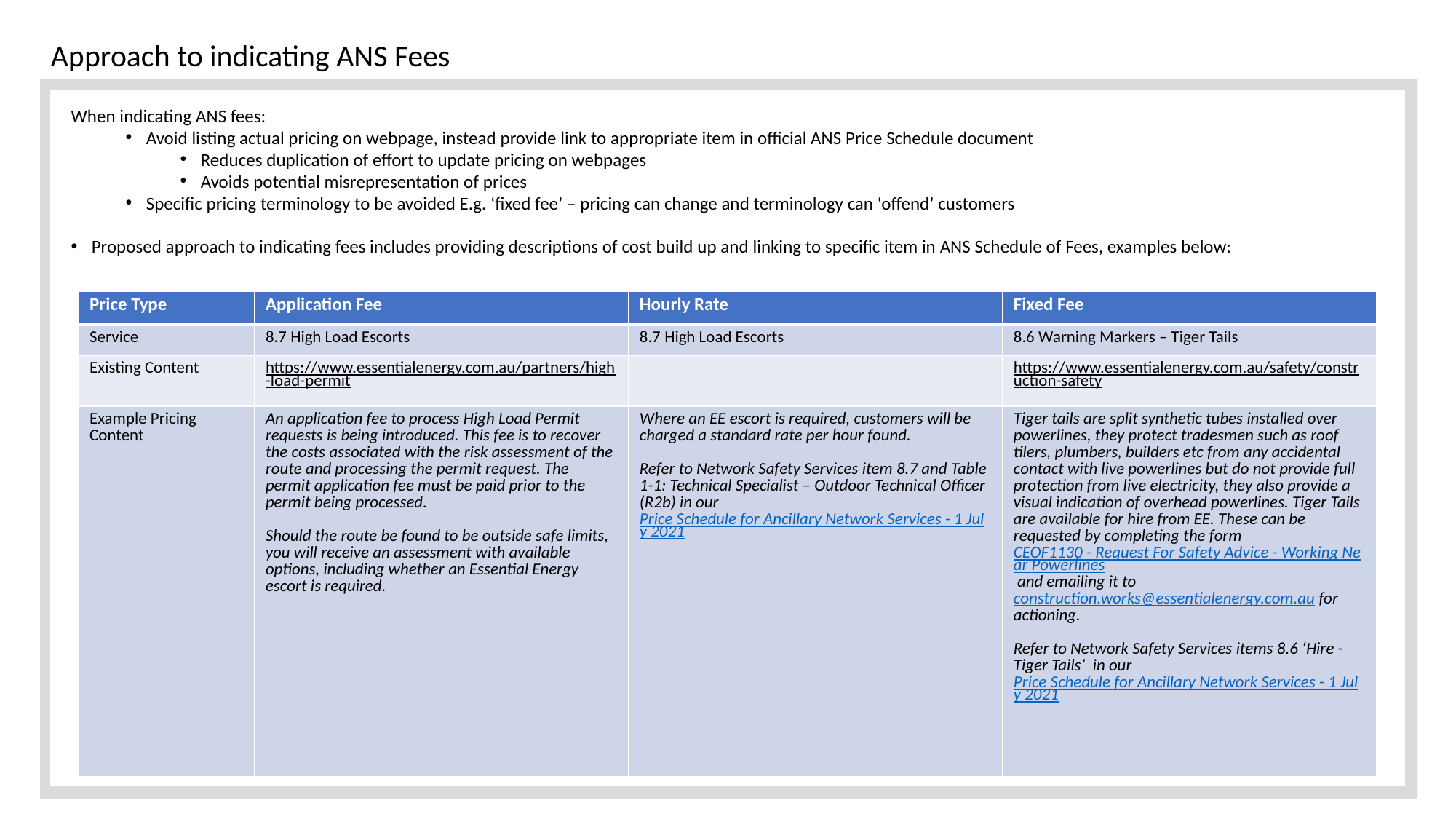

Approach to indicating ANS Fees

When indicating ANS fees:
Avoid listing actual pricing on webpage, instead provide link to appropriate item in official ANS Price Schedule document
Reduces duplication of effort to update pricing on webpages
Avoids potential misrepresentation of prices
Specific pricing terminology to be avoided E.g. ‘fixed fee’ – pricing can change and terminology can ‘offend’ customers

Proposed approach to indicating fees includes providing descriptions of cost build up and linking to specific item in ANS Schedule of Fees, examples below:
| Price Type | Application Fee | Hourly Rate | Fixed Fee |
| --- | --- | --- | --- |
| Service | 8.7 High Load Escorts | 8.7 High Load Escorts | 8.6 Warning Markers – Tiger Tails |
| Existing Content | https://www.essentialenergy.com.au/partners/high-load-permit |  | https://www.essentialenergy.com.au/safety/construction-safety |
| Example Pricing Content | An application fee to process High Load Permit requests is being introduced. This fee is to recover the costs associated with the risk assessment of the route and processing the permit request. The permit application fee must be paid prior to the permit being processed. Should the route be found to be outside safe limits, you will receive an assessment with available options, including whether an Essential Energy escort is required. | Where an EE escort is required, customers will be charged a standard rate per hour found. Refer to Network Safety Services item 8.7 and Table 1-1: Technical Specialist – Outdoor Technical Officer (R2b) in our Price Schedule for Ancillary Network Services - 1 July 2021 | Tiger tails are split synthetic tubes installed over powerlines, they protect tradesmen such as roof tilers, plumbers, builders etc from any accidental contact with live powerlines but do not provide full protection from live electricity, they also provide a visual indication of overhead powerlines. Tiger Tails are available for hire from EE. These can be requested by completing the form CEOF1130 - Request For Safety Advice - Working Near Powerlines and emailing it to construction.works@essentialenergy.com.au for actioning.   Refer to Network Safety Services items 8.6 ‘Hire - Tiger Tails’ in our Price Schedule for Ancillary Network Services - 1 July 2021 |